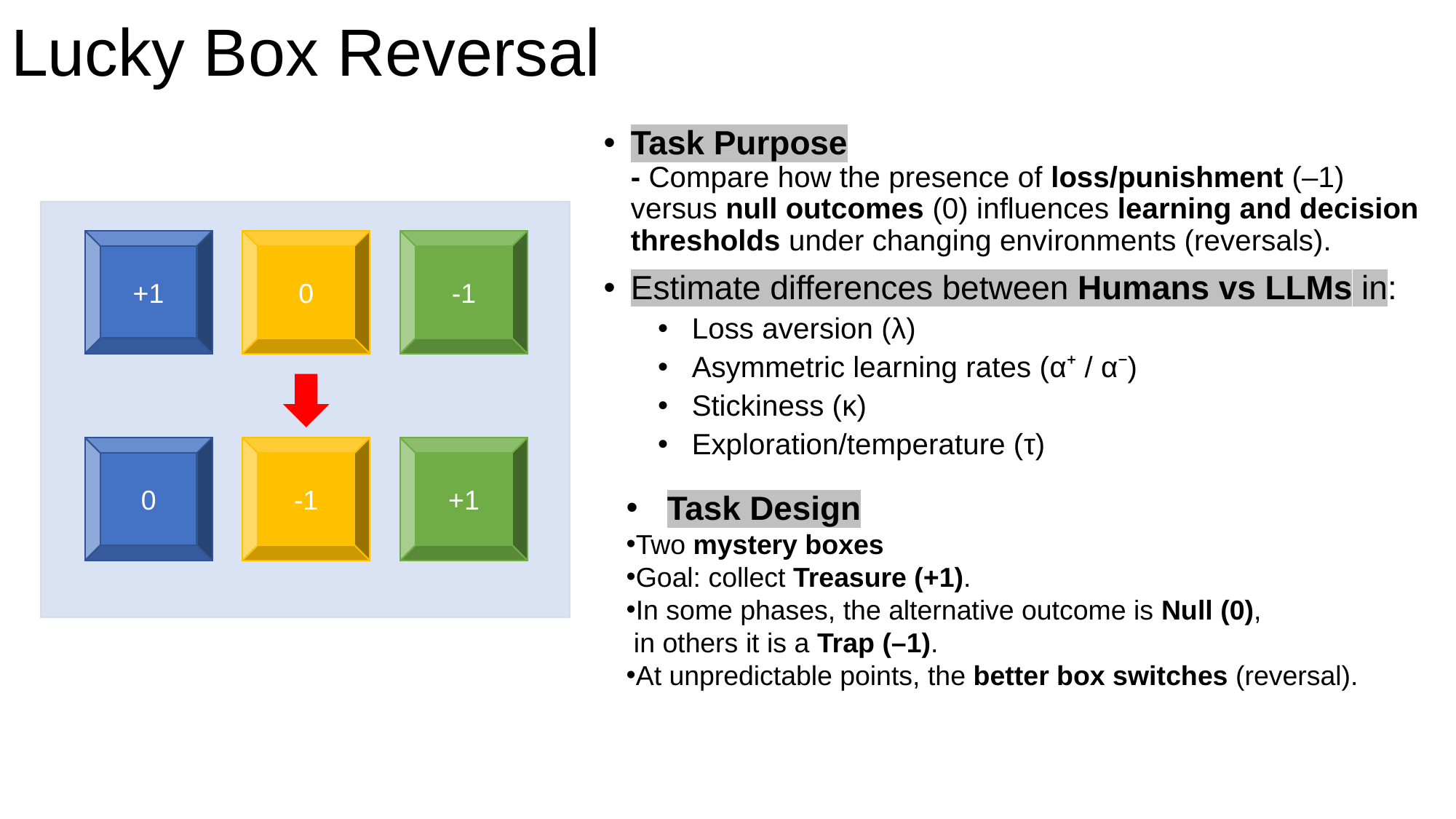

# Lucky Box Reversal
Task Purpose
- Compare how the presence of loss/punishment (–1) versus null outcomes (0) influences learning and decision thresholds under changing environments (reversals).
Estimate differences between Humans vs LLMs in:
Loss aversion (λ)
Asymmetric learning rates (α⁺ / α⁻)
Stickiness (κ)
Exploration/temperature (τ)

+1
0
-1

0
-1
+1
Task Design
Two mystery boxes
Goal: collect Treasure (+1).
In some phases, the alternative outcome is Null (0),
 in others it is a Trap (–1).
At unpredictable points, the better box switches (reversal).